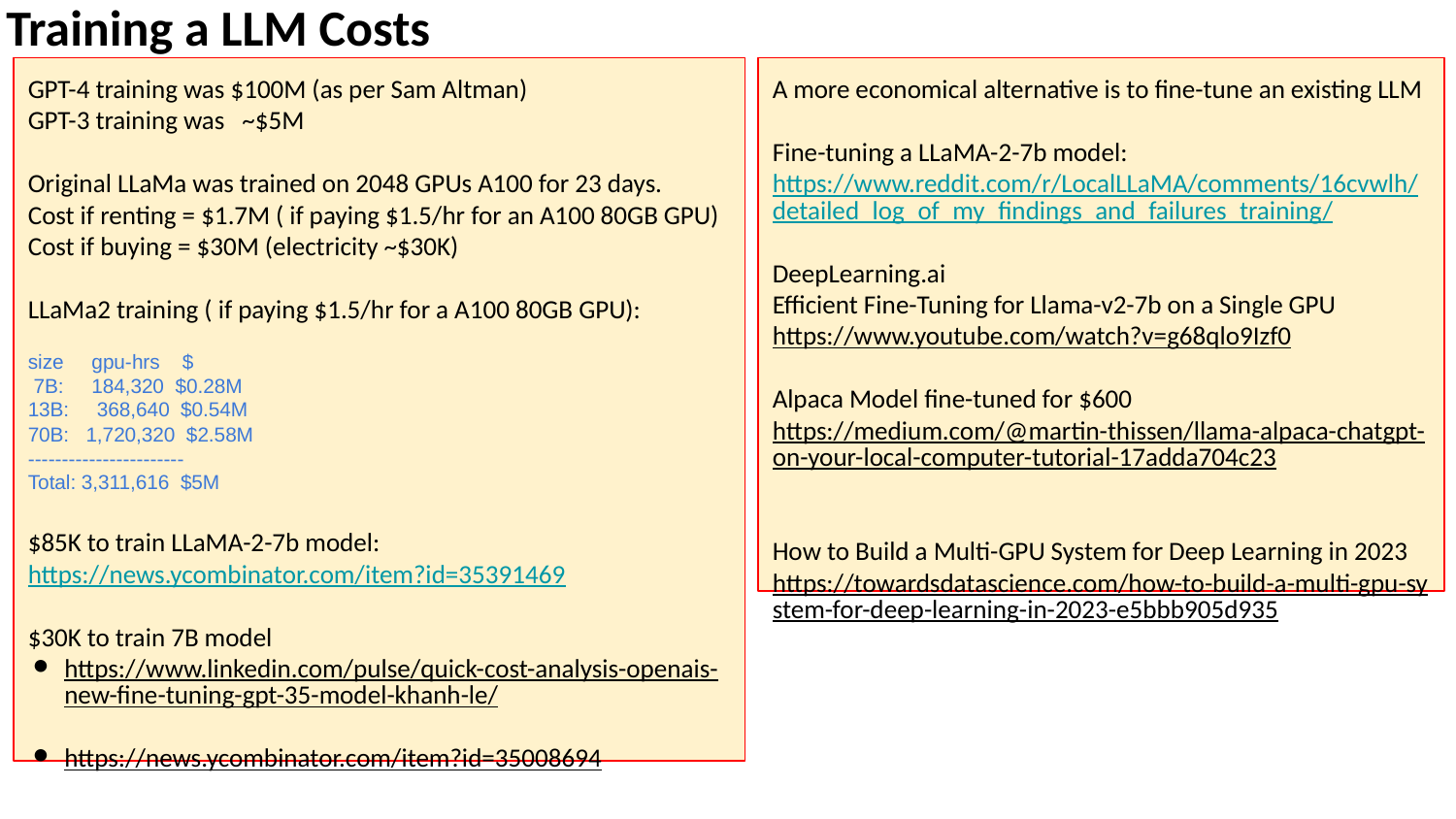

Training a LLM Costs
GPT-4 training was $100M (as per Sam Altman)
GPT-3 training was   ~$5M

Original LLaMa was trained on 2048 GPUs A100 for 23 days.
Cost if renting = $1.7M ( if paying $1.5/hr for an A100 80GB GPU)
Cost if buying = $30M (electricity ~$30K)

LLaMa2 training ( if paying $1.5/hr for a A100 80GB GPU):

size     gpu-hrs    $
 7B:     184,320  $0.28M
13B:     368,640  $0.54M
70B:   1,720,320  $2.58M
-----------------------
Total: 3,311,616  $5M

$85K to train LLaMA-2-7b model:
https://news.ycombinator.com/item?id=35391469

$30K to train 7B model
https://www.linkedin.com/pulse/quick-cost-analysis-openais-new-fine-tuning-gpt-35-model-khanh-le/
https://news.ycombinator.com/item?id=35008694
A more economical alternative is to fine-tune an existing LLM

Fine-tuning a LLaMA-2-7b model:
https://www.reddit.com/r/LocalLLaMA/comments/16cvwlh/detailed_log_of_my_findings_and_failures_training/

DeepLearning.ai
Efficient Fine-Tuning for Llama-v2-7b on a Single GPU
https://www.youtube.com/watch?v=g68qlo9Izf0

Alpaca Model fine-tuned for $600
https://medium.com/@martin-thissen/llama-alpaca-chatgpt-on-your-local-computer-tutorial-17adda704c23

How to Build a Multi-GPU System for Deep Learning in 2023
https://towardsdatascience.com/how-to-build-a-multi-gpu-system-for-deep-learning-in-2023-e5bbb905d935